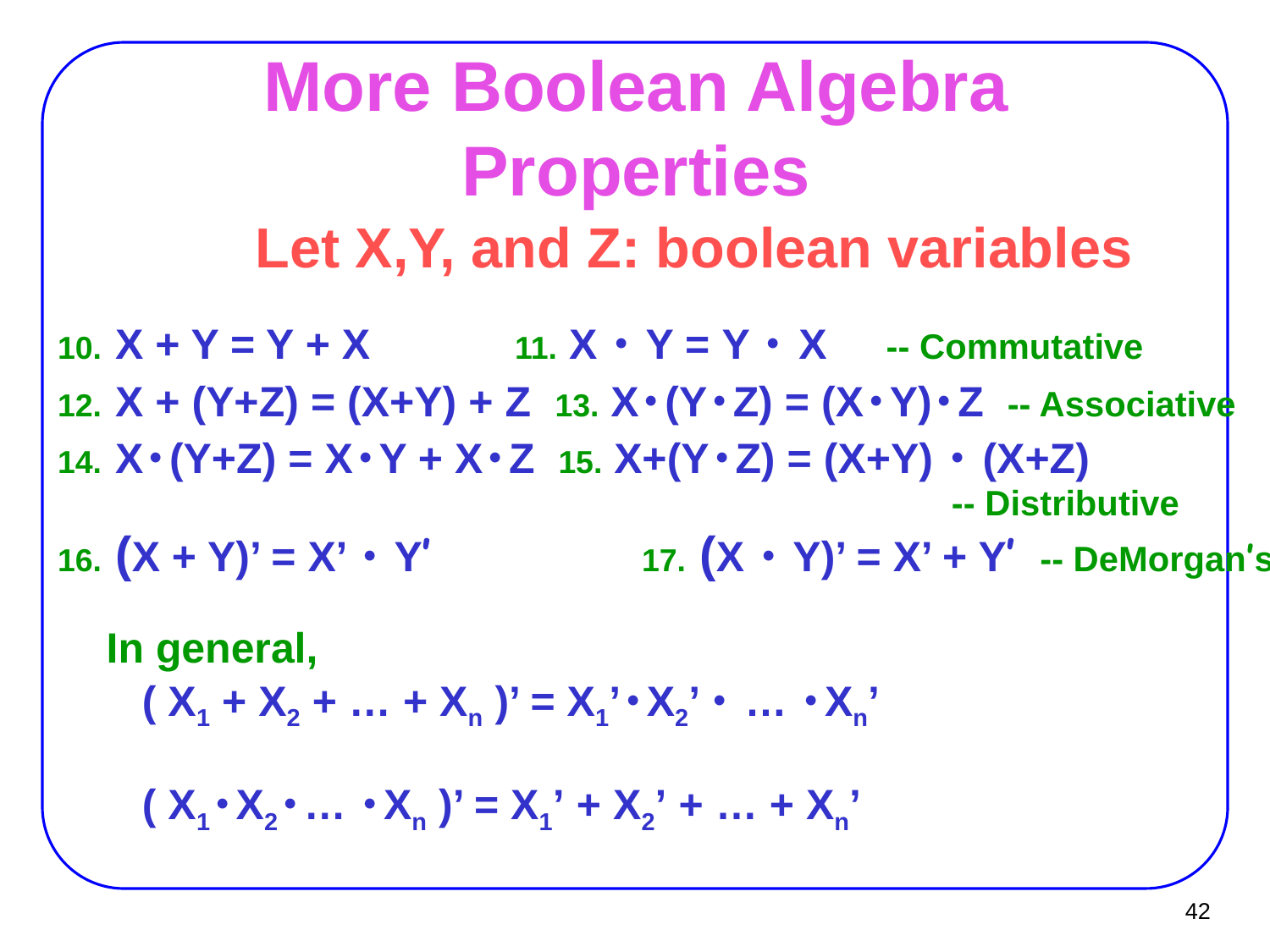

# More Boolean Algebra Properties
Let X,Y, and Z: boolean variables

10. X + Y = Y + X	          11. X • Y = Y • X     -- Commutative
12. X + (Y+Z) = (X+Y) + Z  13. X•(Y•Z) = (X•Y)•Z  -- Associative
14. X•(Y+Z) = X•Y + X•Z  15. X+(Y•Z) = (X+Y) • (X+Z)
						    -- Distributive
16. (X + Y)’ = X’ • Y’	          17. (X • Y)’ = X’ + Y’  -- DeMorgan’s

     In general,
	( X1 + X2 + … + Xn )’ = X1’•X2’ • … •Xn’

	( X1•X2•… •Xn )’ = X1’ + X2’ + … + Xn’

42